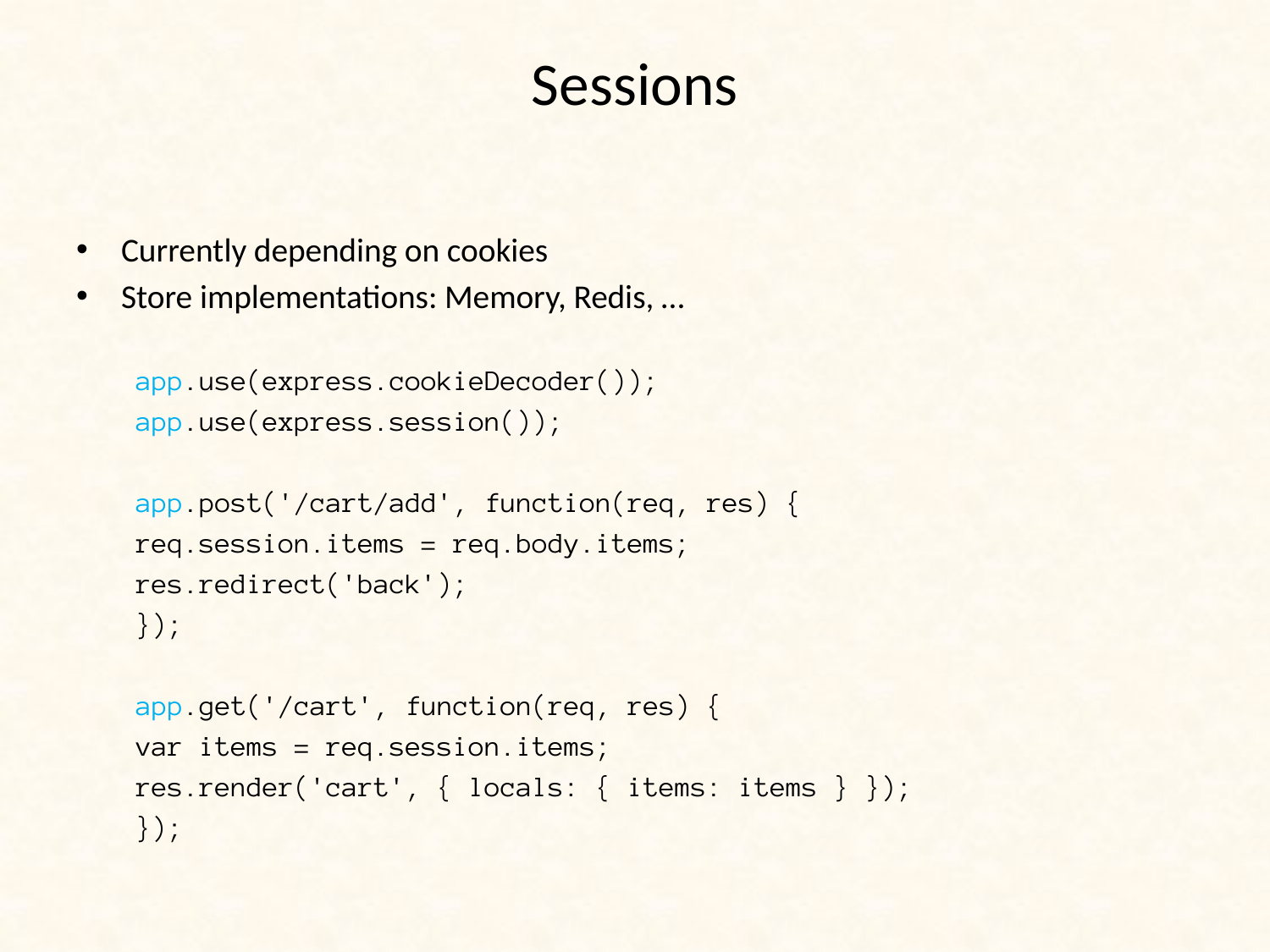

# Sessions
Currently depending on cookies
Store implementations: Memory, Redis, …

app.use(express.cookieDecoder());
app.use(express.session());

app.post('/cart/add', function(req, res) {
req.session.items = req.body.items;
res.redirect('back');
});

app.get('/cart', function(req, res) {
var items = req.session.items;
res.render('cart', { locals: { items: items } });
});